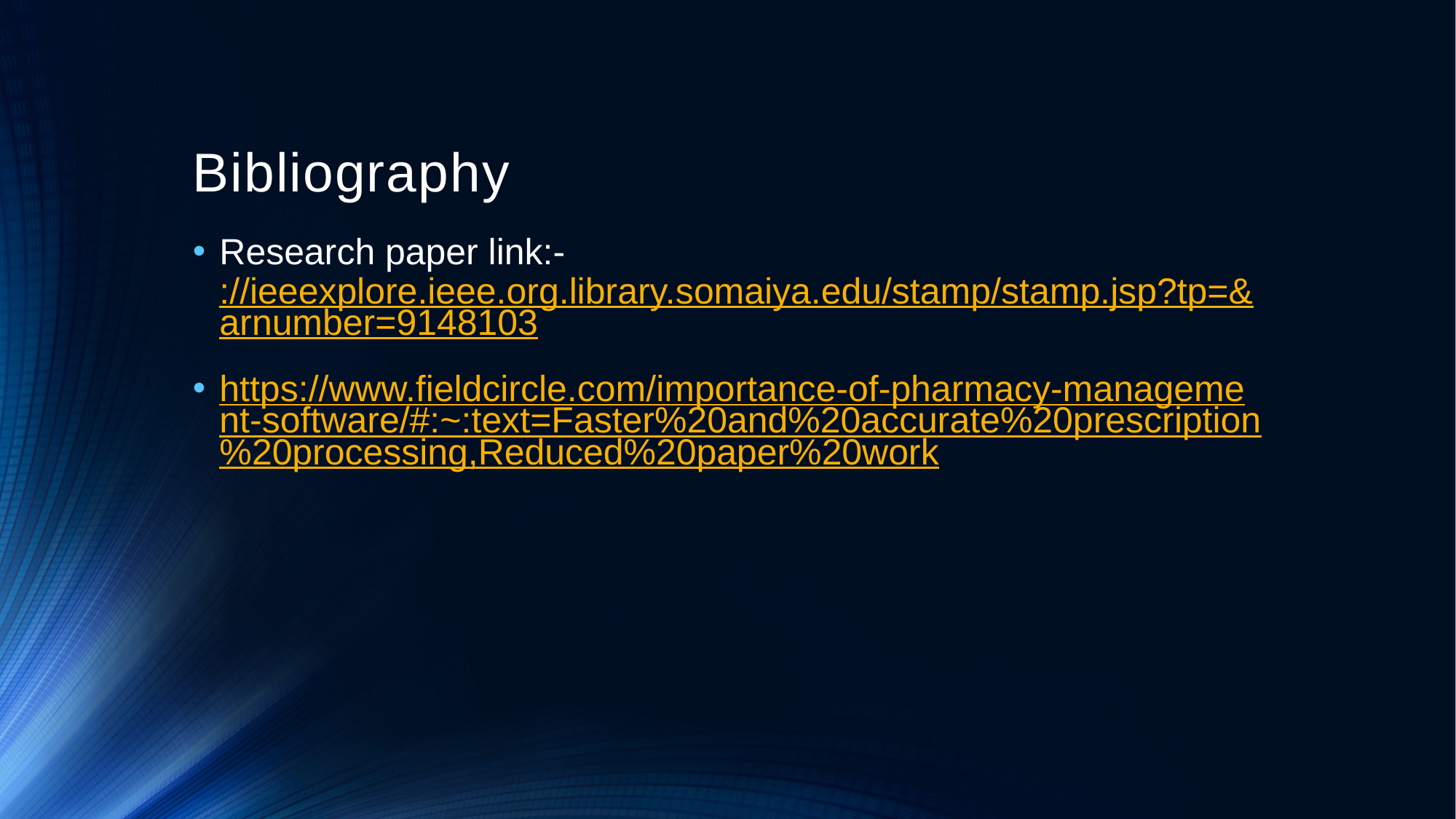

# Bibliography
Research paper link:- ://ieeexplore.ieee.org.library.somaiya.edu/stamp/stamp.jsp?tp=&arnumber=9148103
https://www.fieldcircle.com/importance-of-pharmacy-management-software/#:~:text=Faster%20and%20accurate%20prescription%20processing,Reduced%20paper%20work